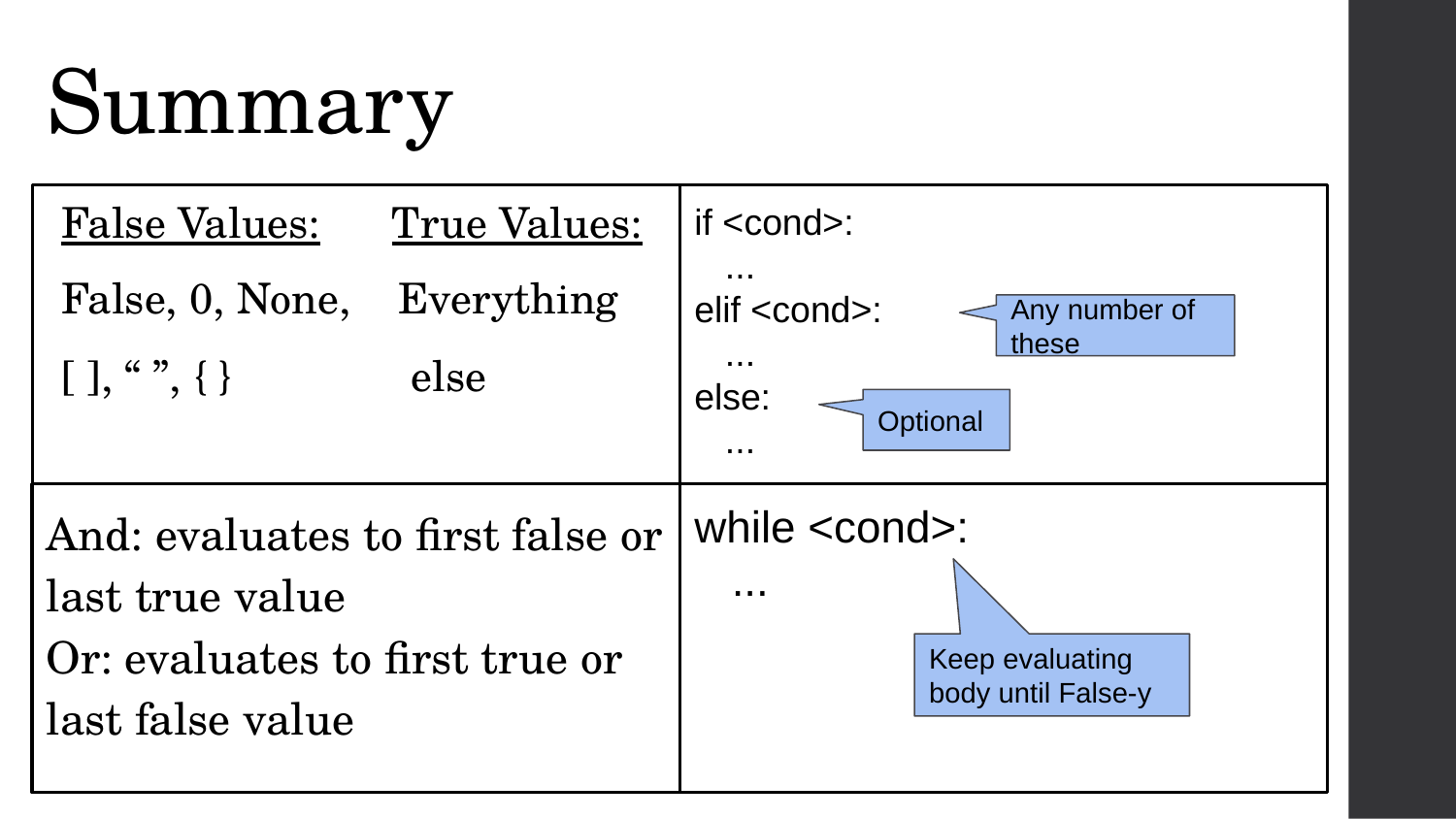

# Summary
False Values:      True Values:
False, 0, None,    Everything
[ ], “ ”, { }               else
if <cond>:
   ...
elif <cond>:
   ...
else:
   ...
Any number of these
Optional
And: evaluates to first false or last true value
Or: evaluates to first true or last false value
while <cond>:
   ...
Keep evaluating body until False-y